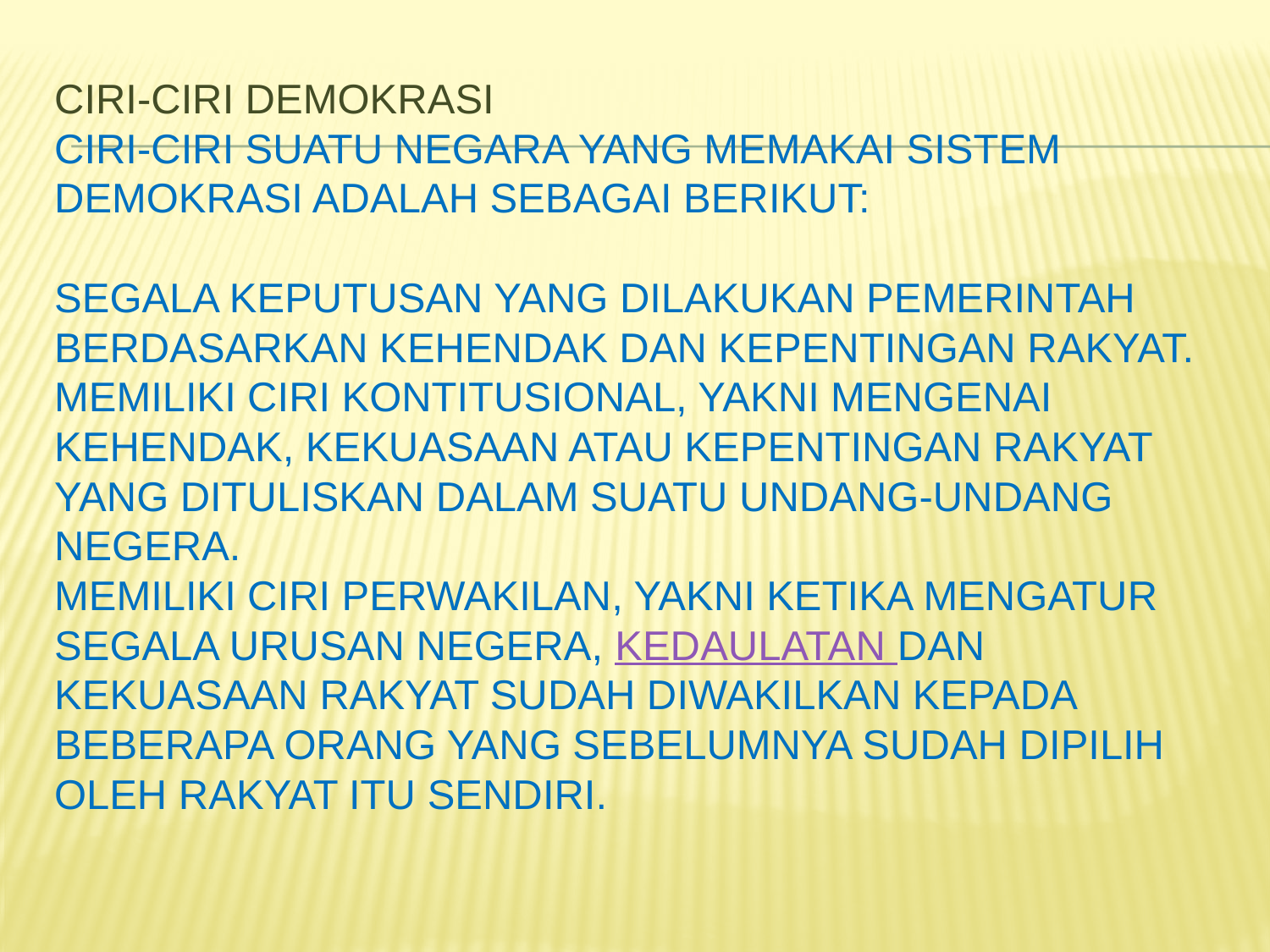

# Ciri-ciri Demokrasi Ciri-ciri suatu negara yang memakai sistem demokrasi adalah sebagai berikut: Segala keputusan yang dilakukan pemerintah berdasarkan kehendak dan kepentingan rakyat. Memiliki ciri kontitusional, yakni mengenai kehendak, kekuasaan atau kepentingan rakyat yang dituliskan dalam suatu undang-undang negera. Memiliki ciri perwakilan, yakni ketika mengatur segala urusan negera, kedaulatan dan kekuasaan rakyat sudah diwakilkan kepada beberapa orang yang sebelumnya sudah dipilih oleh rakyat itu sendiri.